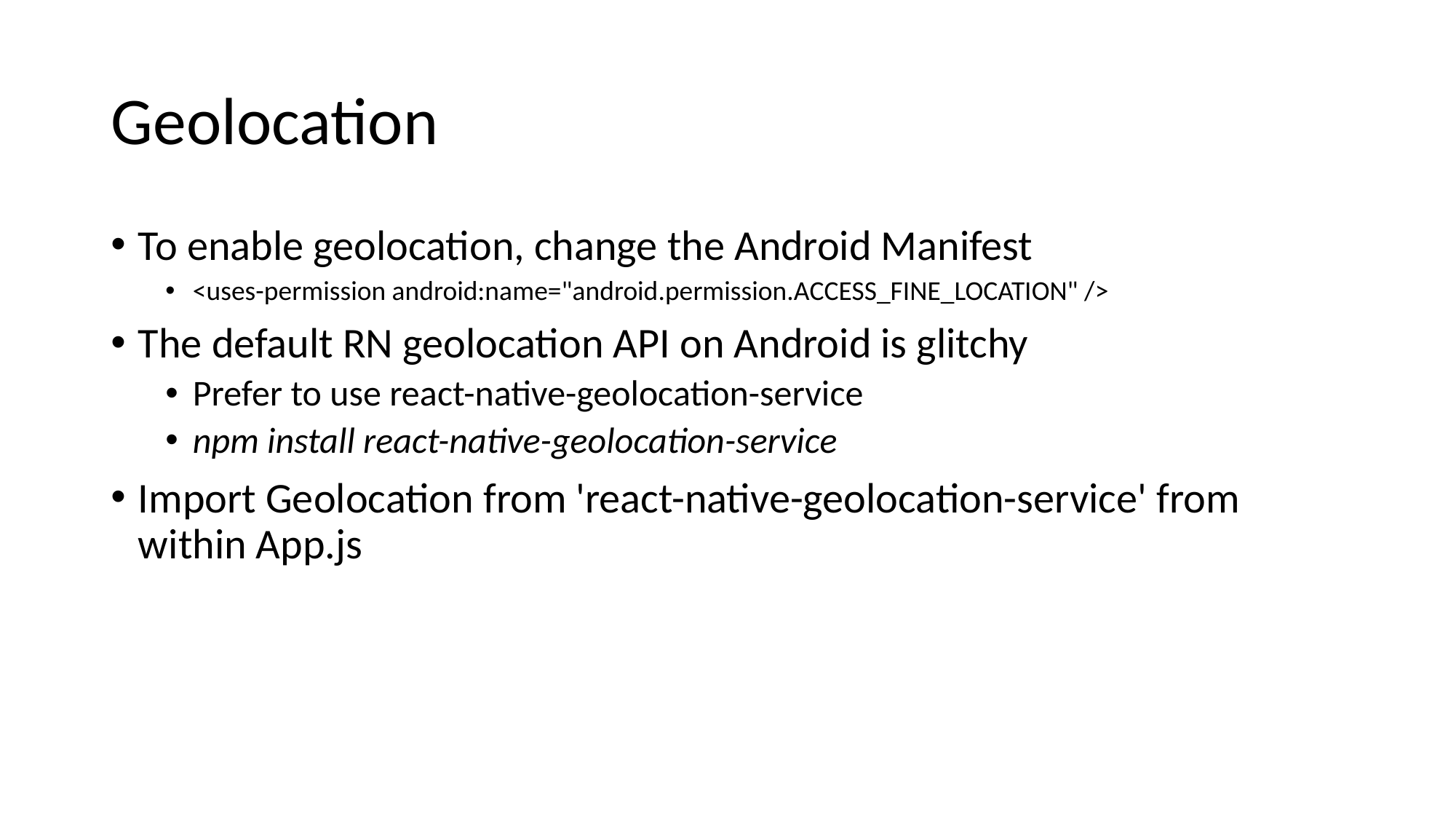

# Geolocation
To enable geolocation, change the Android Manifest
<uses-permission android:name="android.permission.ACCESS_FINE_LOCATION" />
The default RN geolocation API on Android is glitchy
Prefer to use react-native-geolocation-service
npm install react-native-geolocation-service
Import Geolocation from 'react-native-geolocation-service' from within App.js